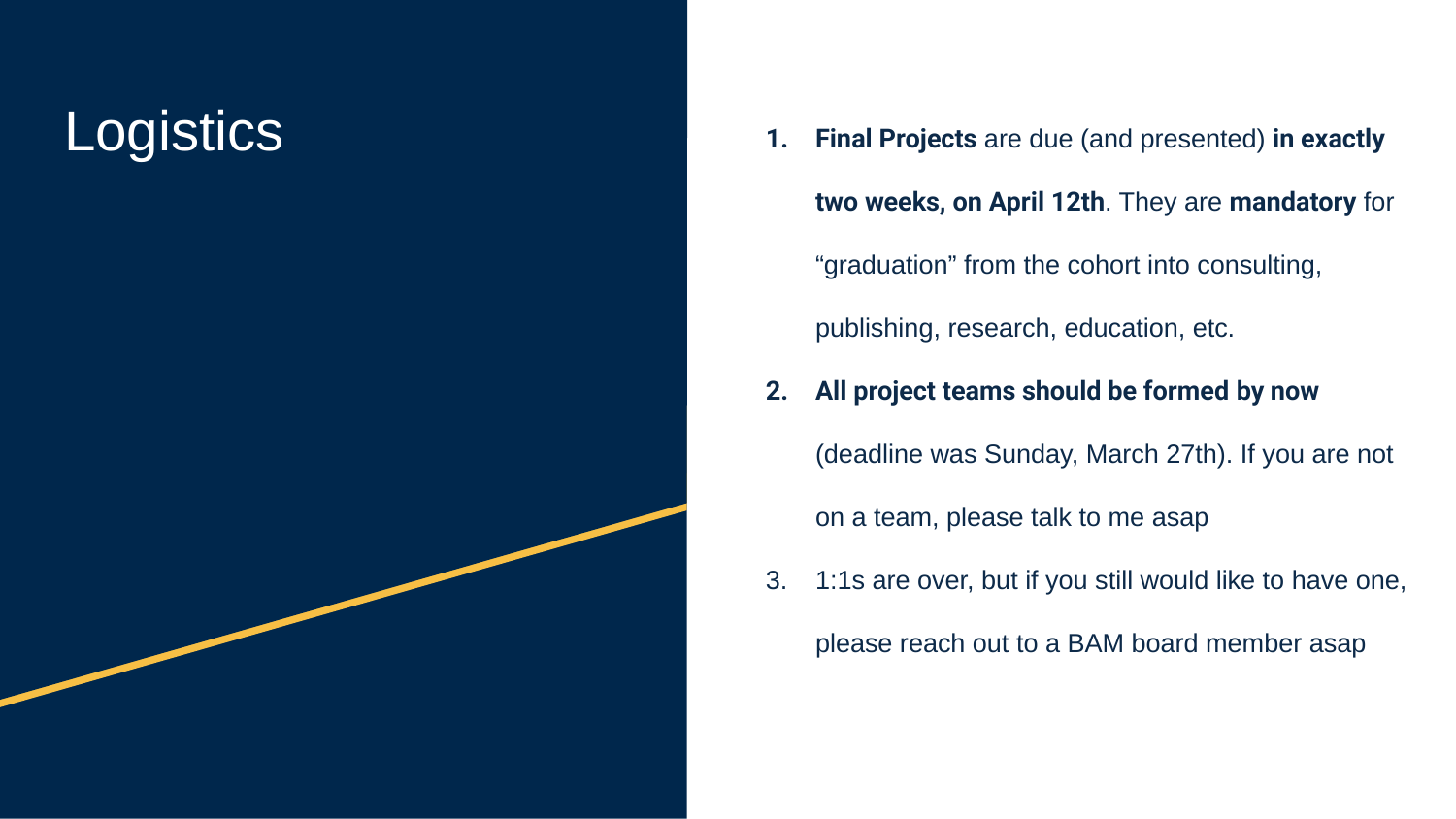

Final Projects are due (and presented) in exactly two weeks, on April 12th. They are mandatory for “graduation” from the cohort into consulting, publishing, research, education, etc.
All project teams should be formed by now (deadline was Sunday, March 27th). If you are not on a team, please talk to me asap
1:1s are over, but if you still would like to have one, please reach out to a BAM board member asap
# Logistics